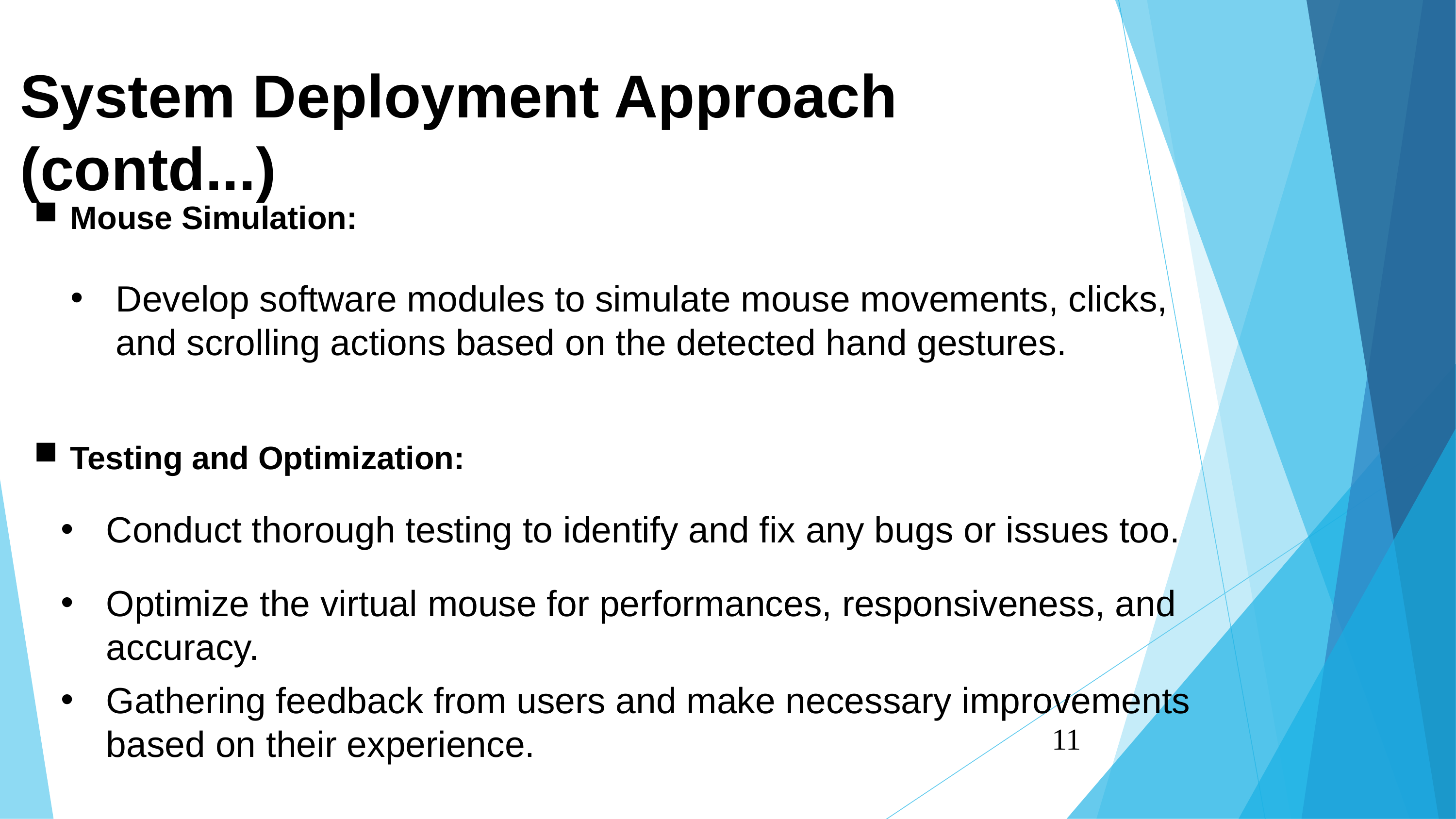

System Deployment Approach (contd...)
Mouse Simulation:
Develop software modules to simulate mouse movements, clicks, and scrolling actions based on the detected hand gestures.

Testing and Optimization:

Conduct thorough testing to identify and fix any bugs or issues too.
Optimize the virtual mouse for performances, responsiveness, and accuracy.

Gathering feedback from users and make necessary improvements based on their experience.
11